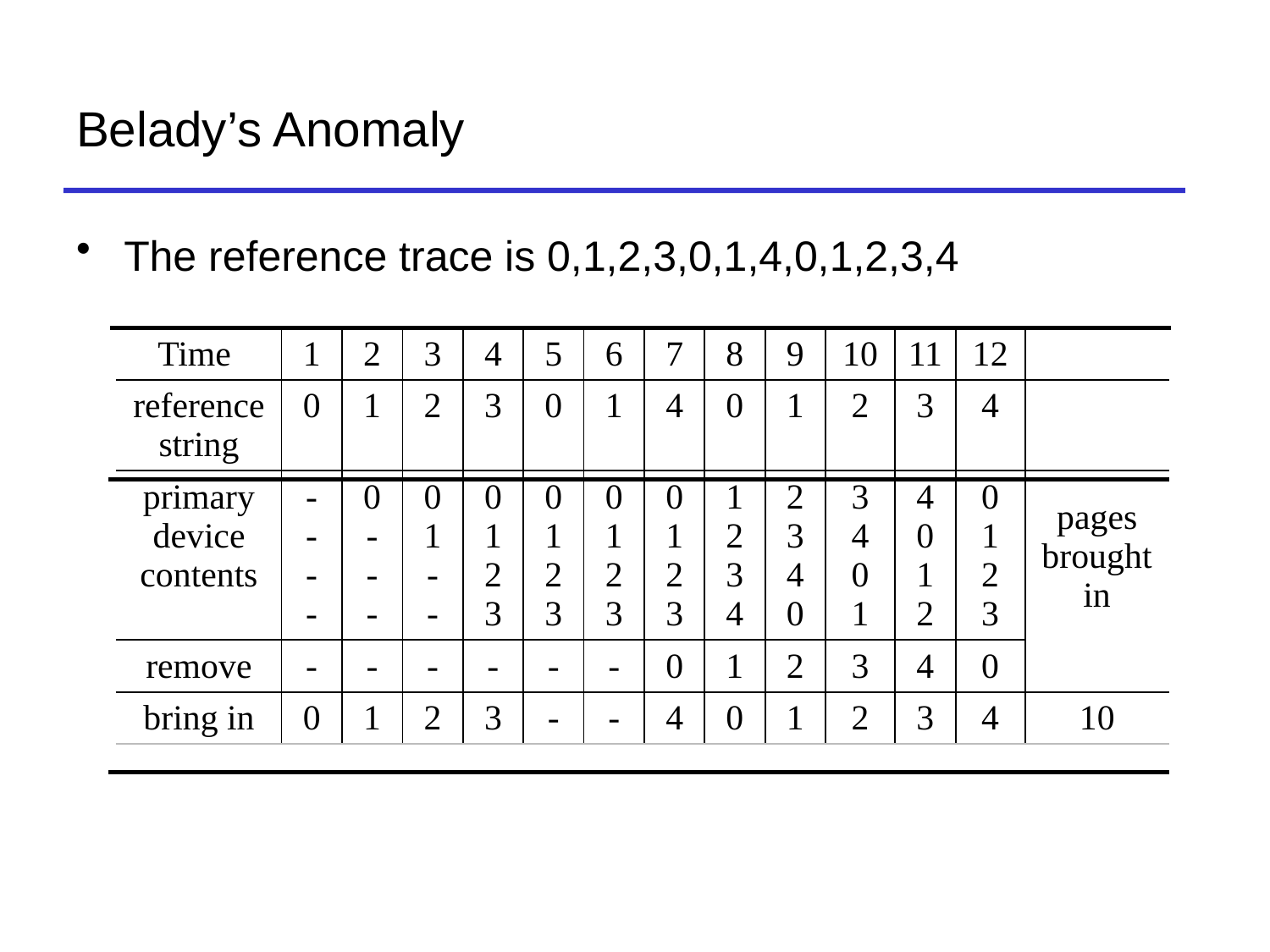

# Belady’s Anomaly
The reference trace is 0,1,2,3,0,1,4,0,1,2,3,4

| Time | 1 | 2 | 3 | 4 | 5 | 6 | 7 | 8 | 9 | 10 | 11 | 12 |  |
| --- | --- | --- | --- | --- | --- | --- | --- | --- | --- | --- | --- | --- | --- |
| reference string | 0 | 1 | 2 | 3 | 0 | 1 | 4 | 0 | 1 | 2 | 3 | 4 |  |
| primary device contents | - - - - | 0 - - - | 0 1 - - | 0 1 2 3 | 0 1 2 3 | 0 1 2 3 | 0 1 2 3 | 1 2 3 4 | 2 3 4 0 | 3 4 0 1 | 4 0 1 2 | 0 1 2 3 | pages brought in |
| remove | - | - | - | - | - | - | 0 | 1 | 2 | 3 | 4 | 0 |  |
| bring in | 0 | 1 | 2 | 3 | - | - | 4 | 0 | 1 | 2 | 3 | 4 | 10 |